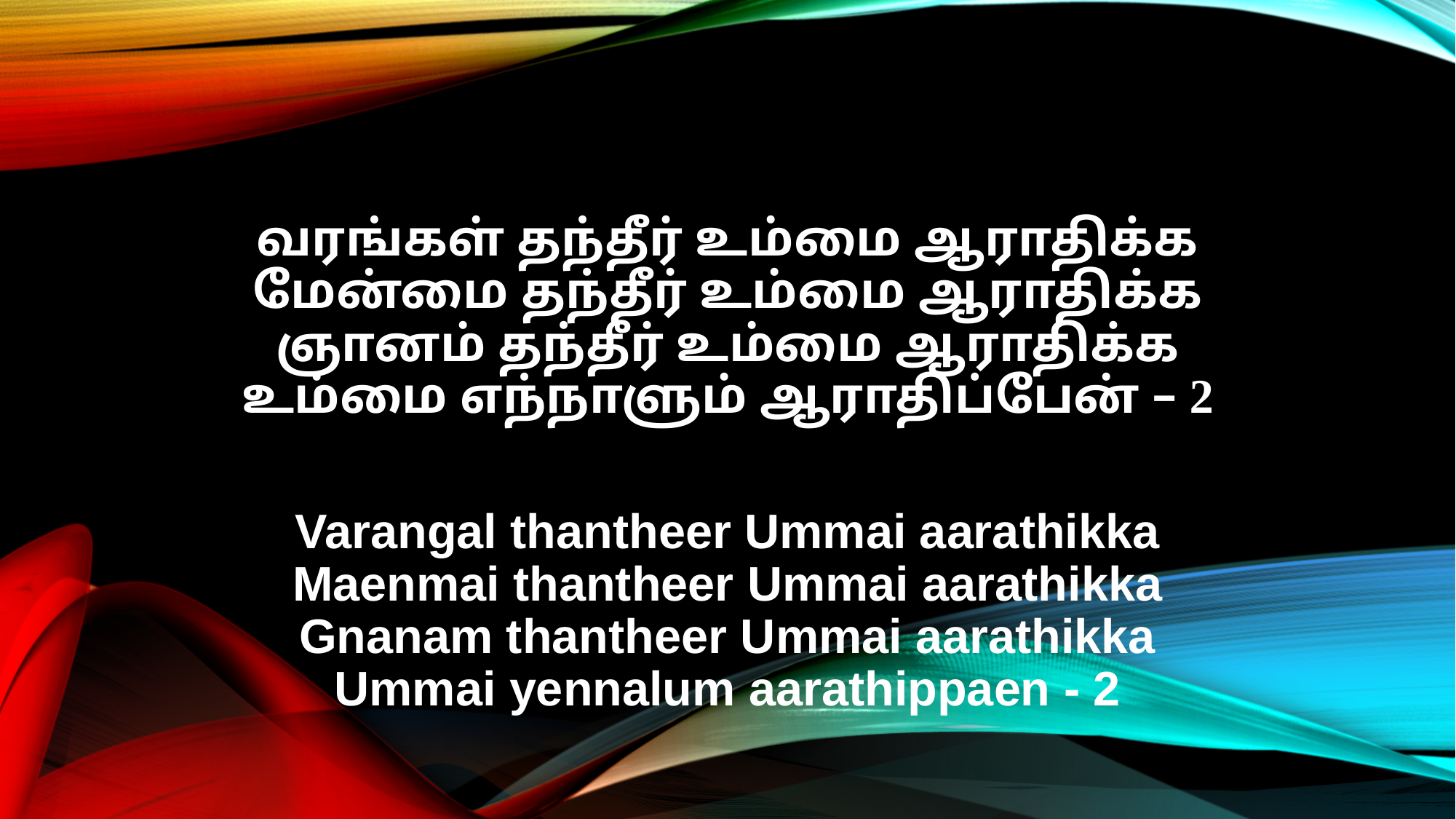

வரங்கள் தந்தீர் உம்மை ஆராதிக்க
மேன்மை தந்தீர் உம்மை ஆராதிக்க
ஞானம் தந்தீர் உம்மை ஆராதிக்க
உம்மை எந்நாளும் ஆராதிப்பேன் – 2

Varangal thantheer Ummai aarathikka
Maenmai thantheer Ummai aarathikka
Gnanam thantheer Ummai aarathikka
Ummai yennalum aarathippaen - 2